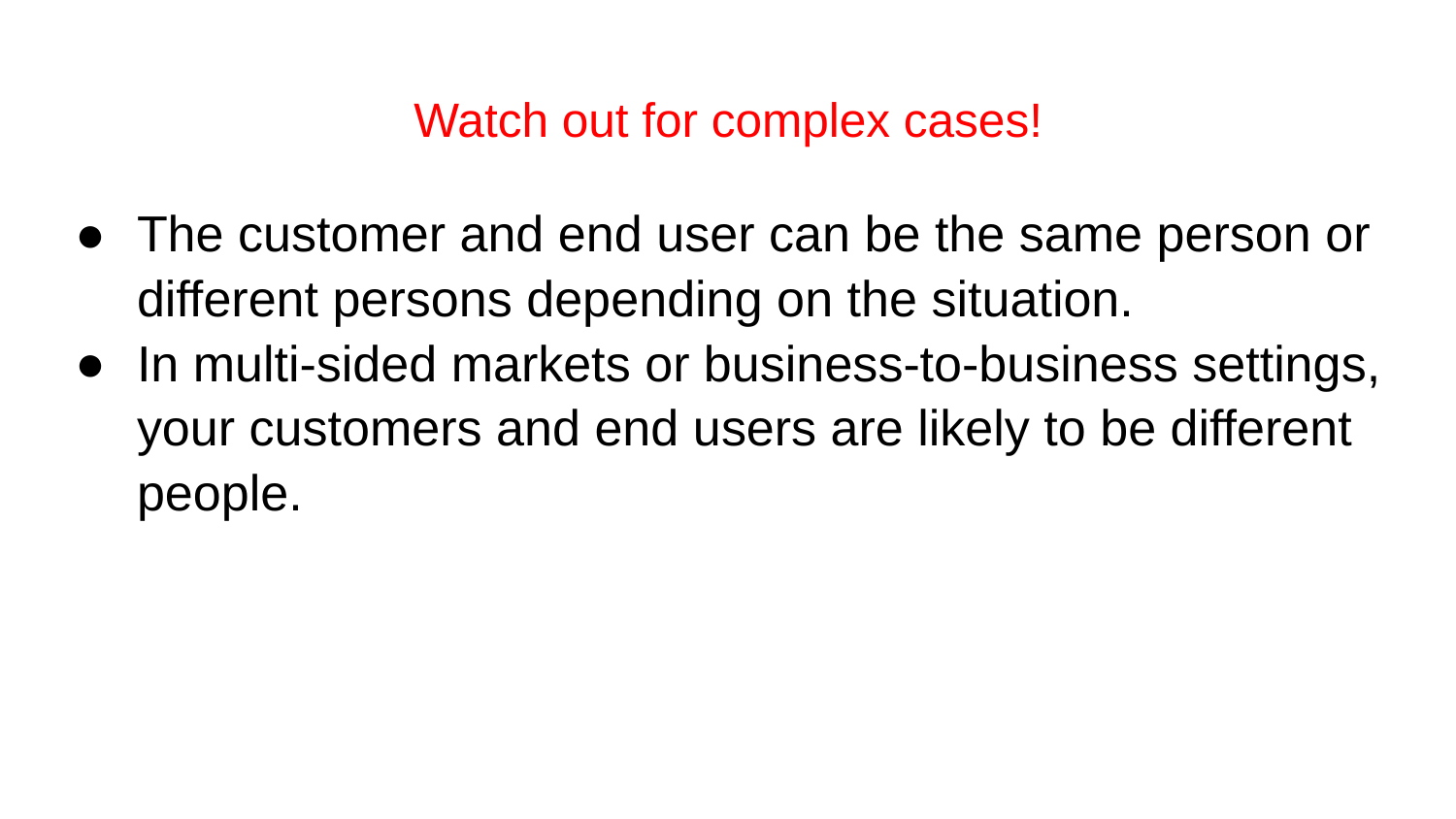

# Watch out for complex cases!

The customer and end user can be the same person or different persons depending on the situation.
In multi-sided markets or business-to-business settings, your customers and end users are likely to be different people.